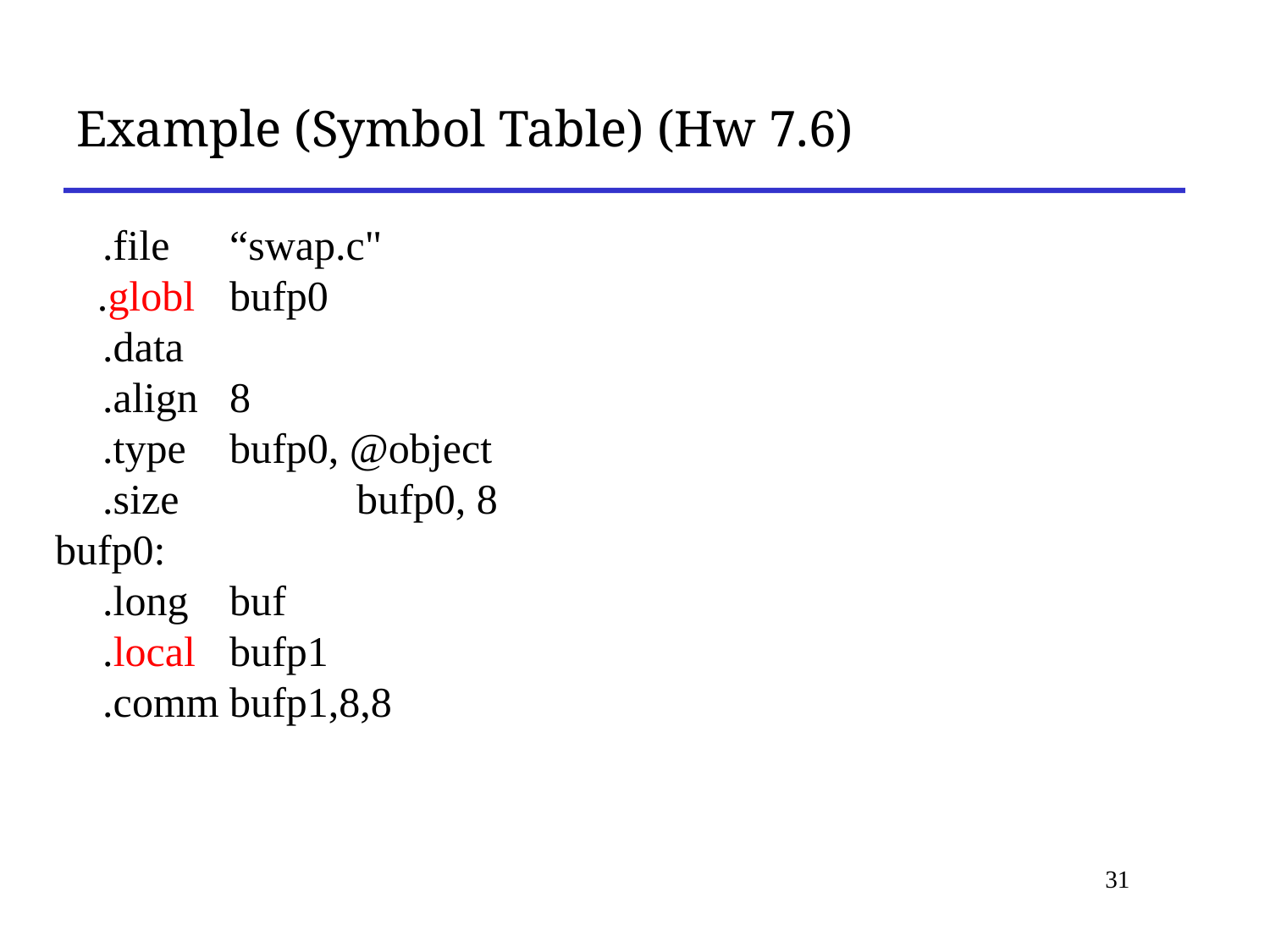

# Example (Symbol Table) (Hw 7.6)
	.file	“swap.c"
    .globl 	bufp0
	.data
	.align 	8
	.type	bufp0, @object
	.size		bufp0, 8
bufp0:
	.long	buf
	.local	bufp1
	.comm	bufp1,8,8

31